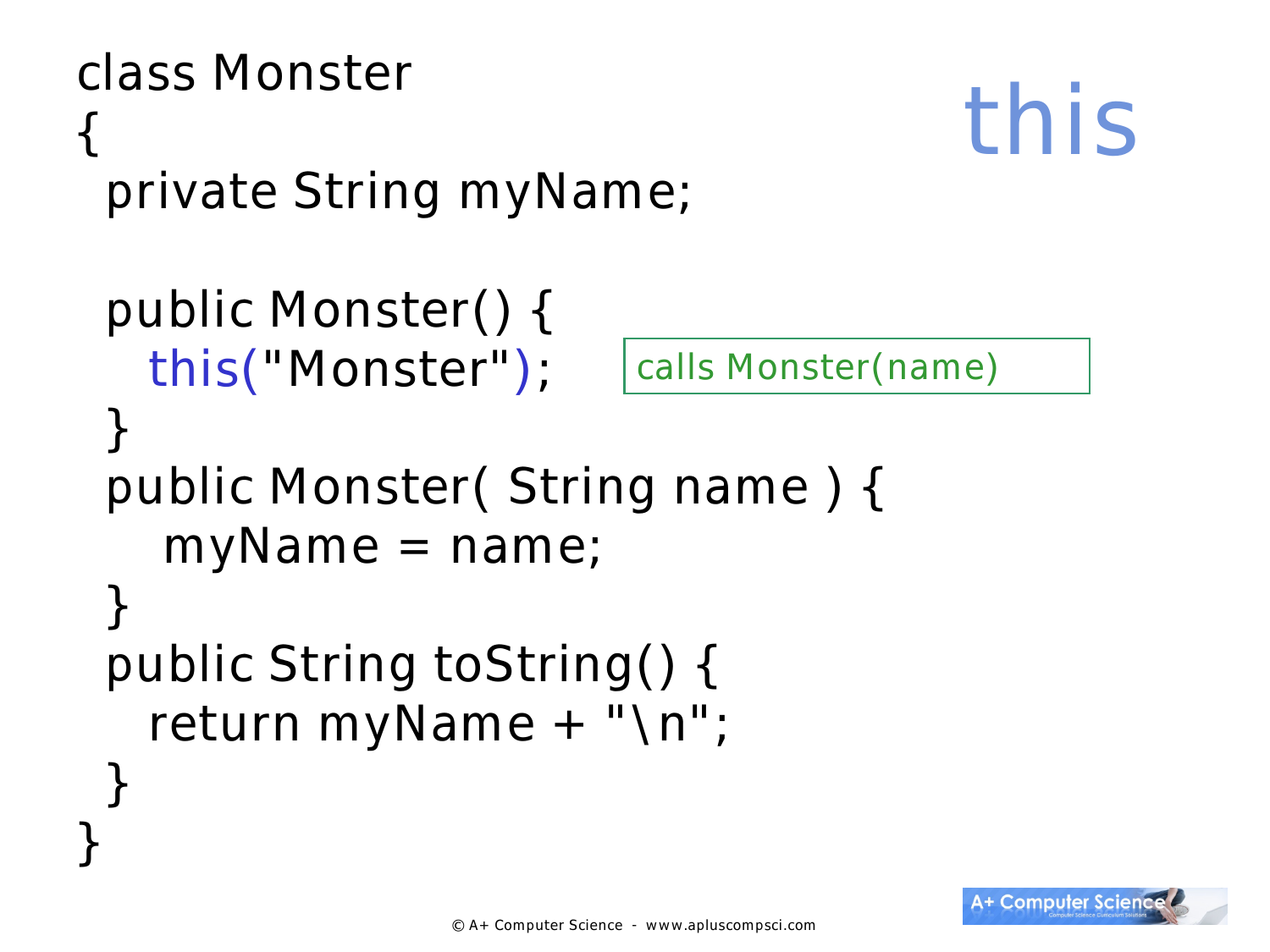

class Monster
{
  private String myName;

  public Monster() {
     this("Monster");
  }
  public Monster( String name ) {
      myName = name;
  }
  public String toString() {
     return myName + "\n";
  }
}
                              this
calls Monster(name)

© A+ Computer Science  -  www.apluscompsci.com